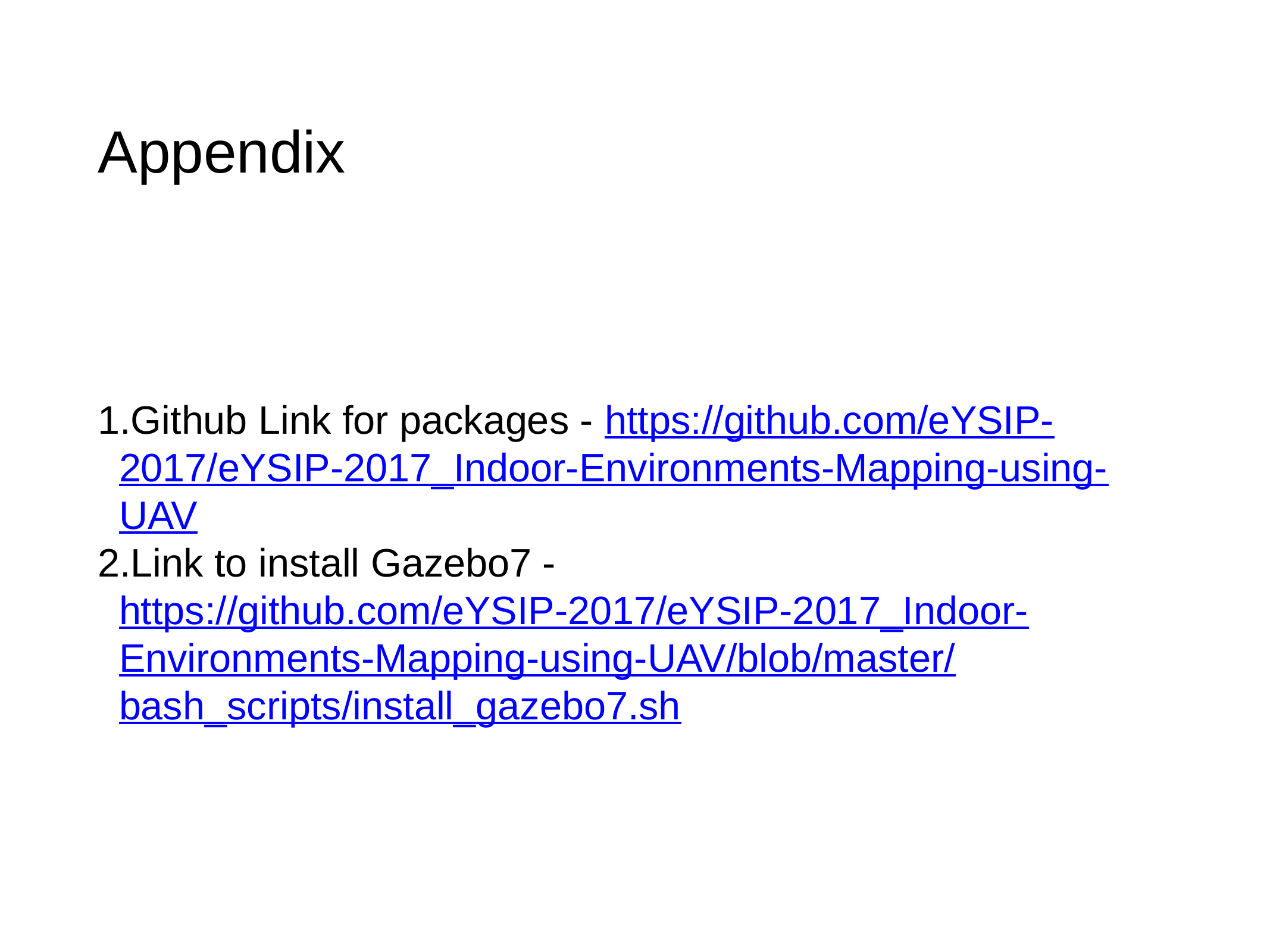

Appendix
Github Link for packages - https://github.com/eYSIP-2017/eYSIP-2017_Indoor-Environments-Mapping-using-UAV
Link to install Gazebo7 - https://github.com/eYSIP-2017/eYSIP-2017_Indoor-Environments-Mapping-using-UAV/blob/master/bash_scripts/install_gazebo7.sh